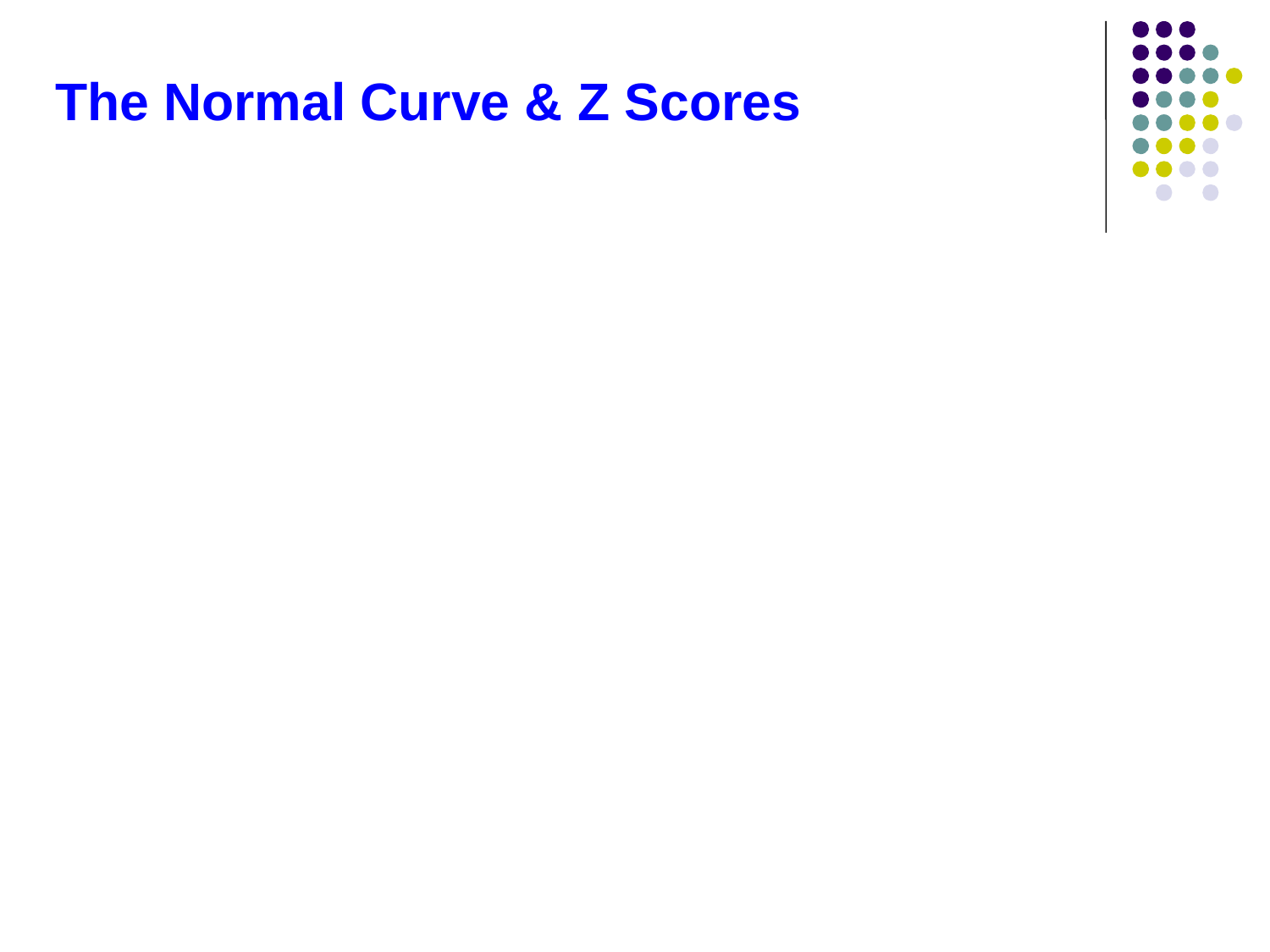

# The Normal Curve & Z Scores